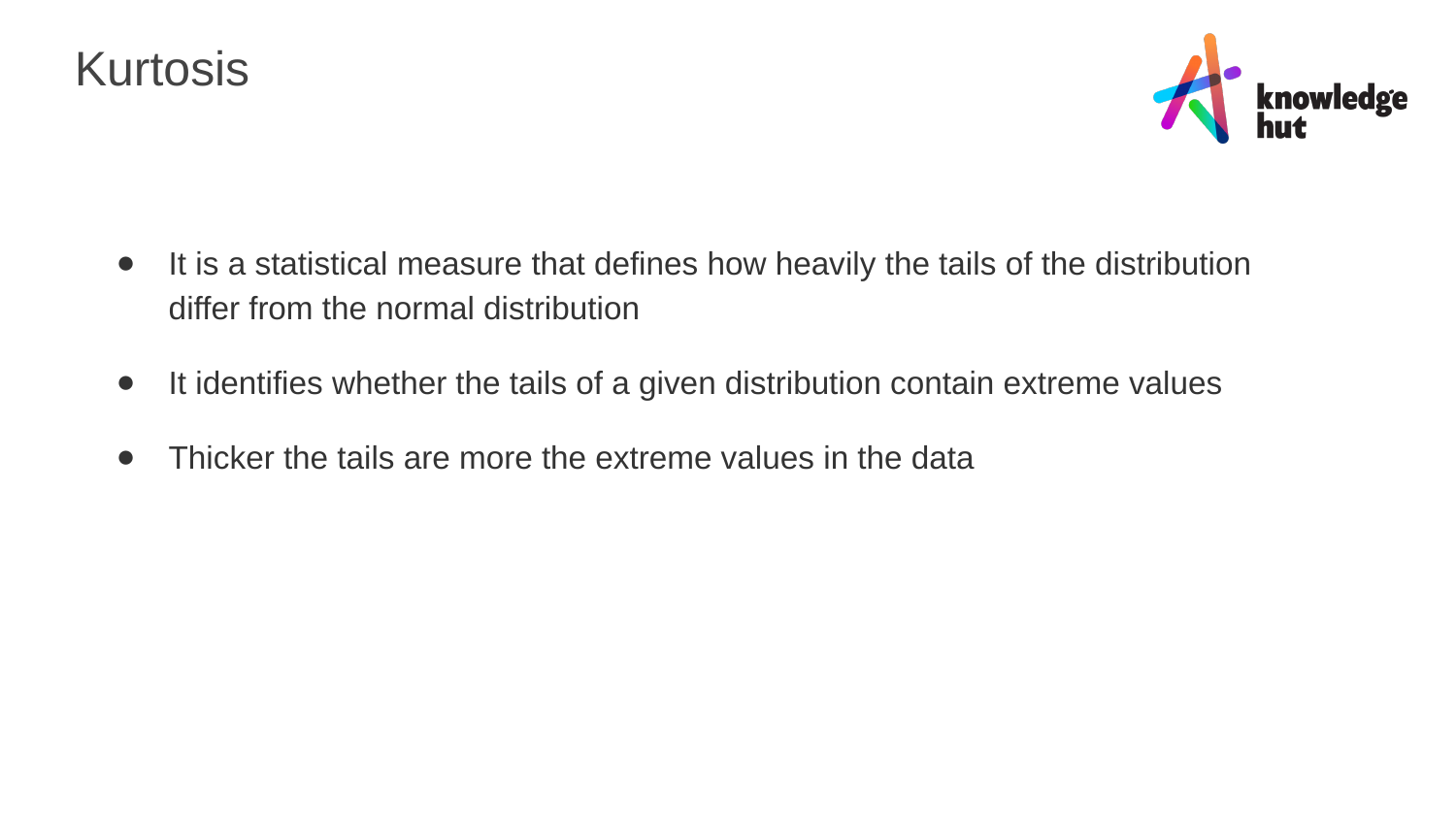

Kurtosis

It is a statistical measure that defines how heavily the tails of the distribution differ from the normal distribution
It identifies whether the tails of a given distribution contain extreme values
Thicker the tails are more the extreme values in the data